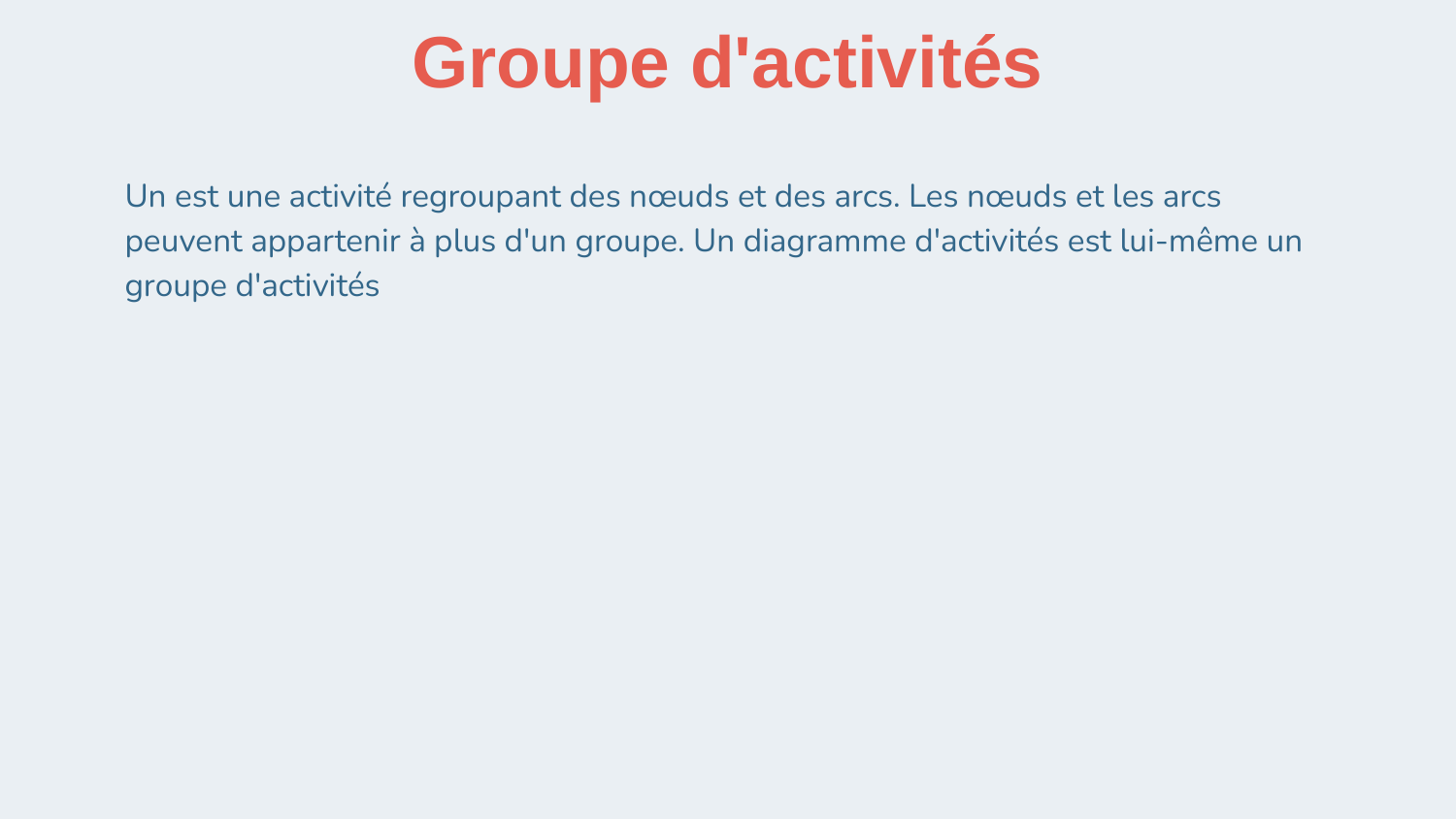

# Groupe d'activités
Un est une activité regroupant des nœuds et des arcs. Les nœuds et les arcs peuvent appartenir à plus d'un groupe. Un diagramme d'activités est lui-même un groupe d'activités